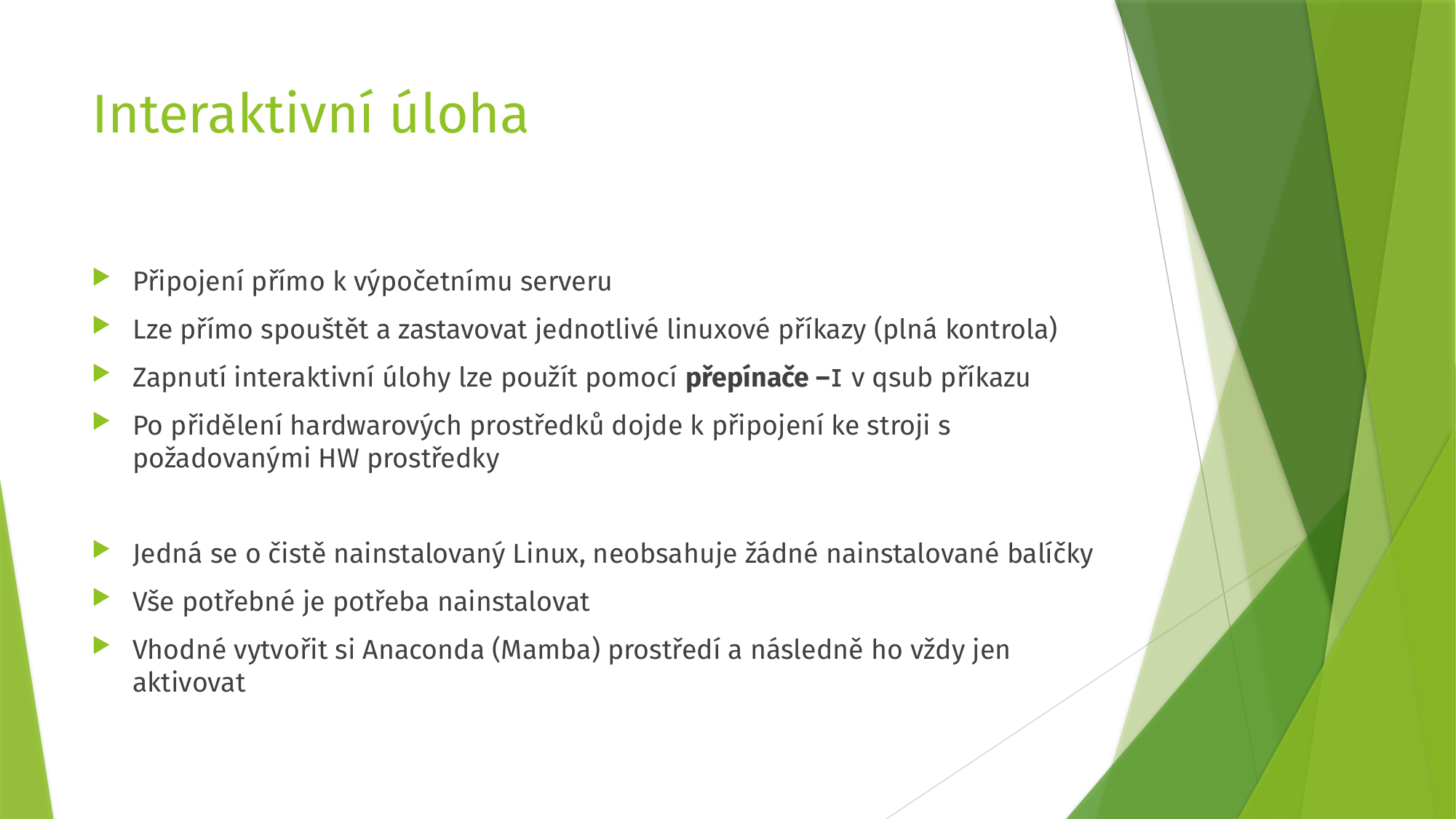

# Interaktivní úloha
Připojení přímo k výpočetnímu serveru
Lze přímo spouštět a zastavovat jednotlivé linuxové příkazy (plná kontrola)
Zapnutí interaktivní úlohy lze použít pomocí přepínače –I v qsub příkazu
Po přidělení hardwarových prostředků dojde k připojení ke stroji s požadovanými HW prostředky

Jedná se o čistě nainstalovaný Linux, neobsahuje žádné nainstalované balíčky
Vše potřebné je potřeba nainstalovat
Vhodné vytvořit si Anaconda (Mamba) prostředí a následně ho vždy jen aktivovat